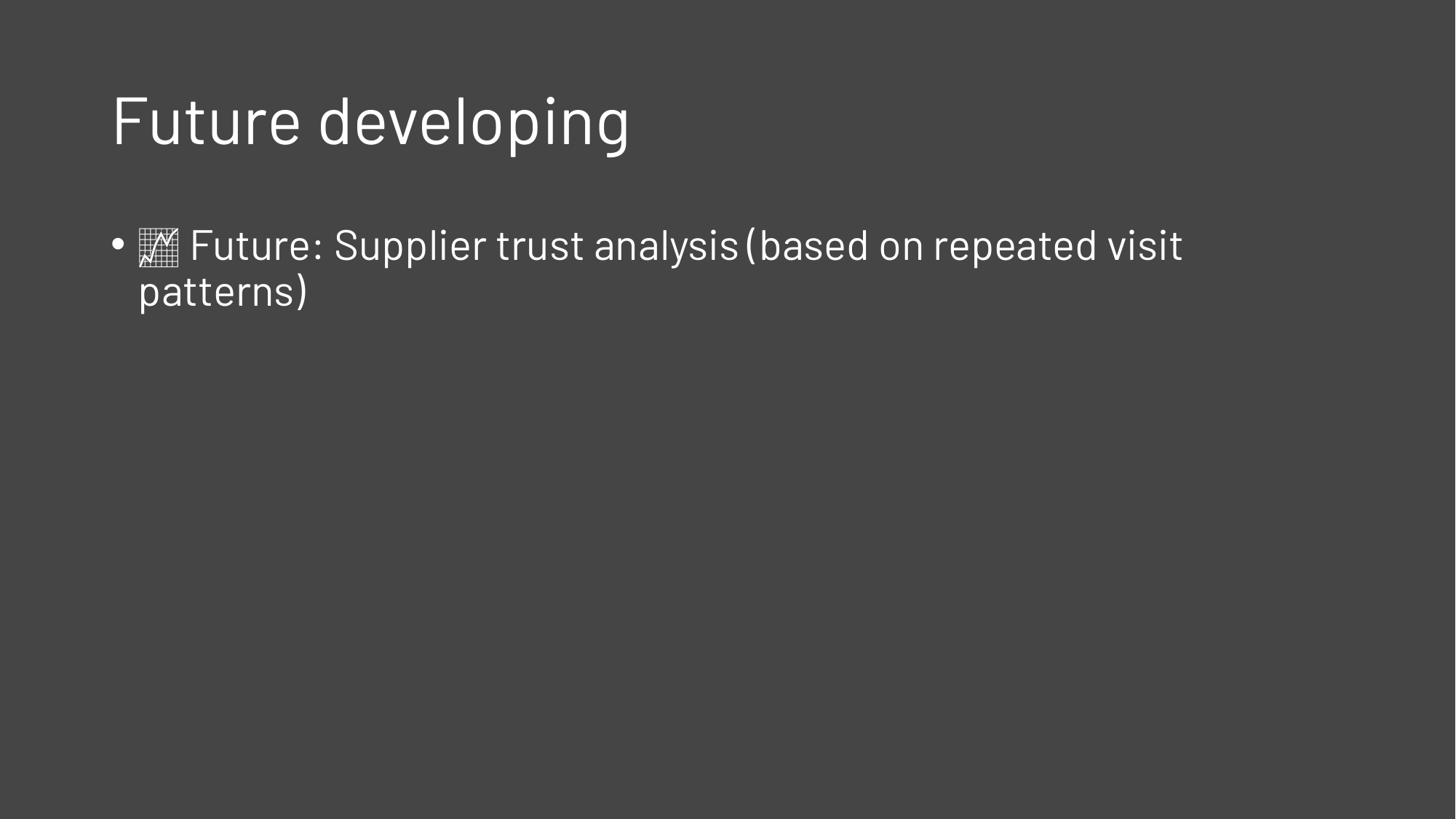

# Future developing
📈 Future: Supplier trust analysis (based on repeated visit patterns)